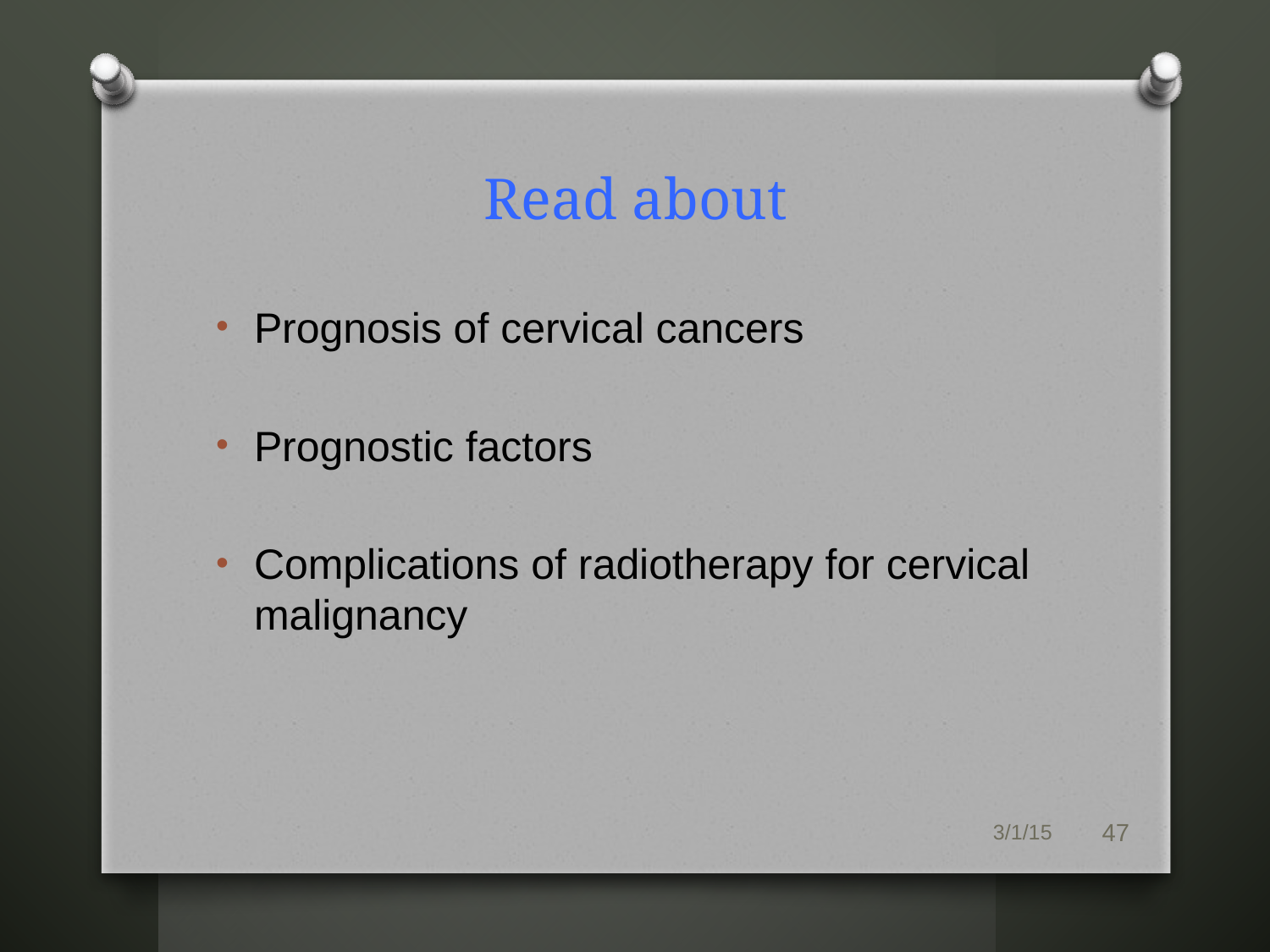

# Read about
Prognosis of cervical cancers

Prognostic factors

Complications of radiotherapy for cervical malignancy
3/1/15
47